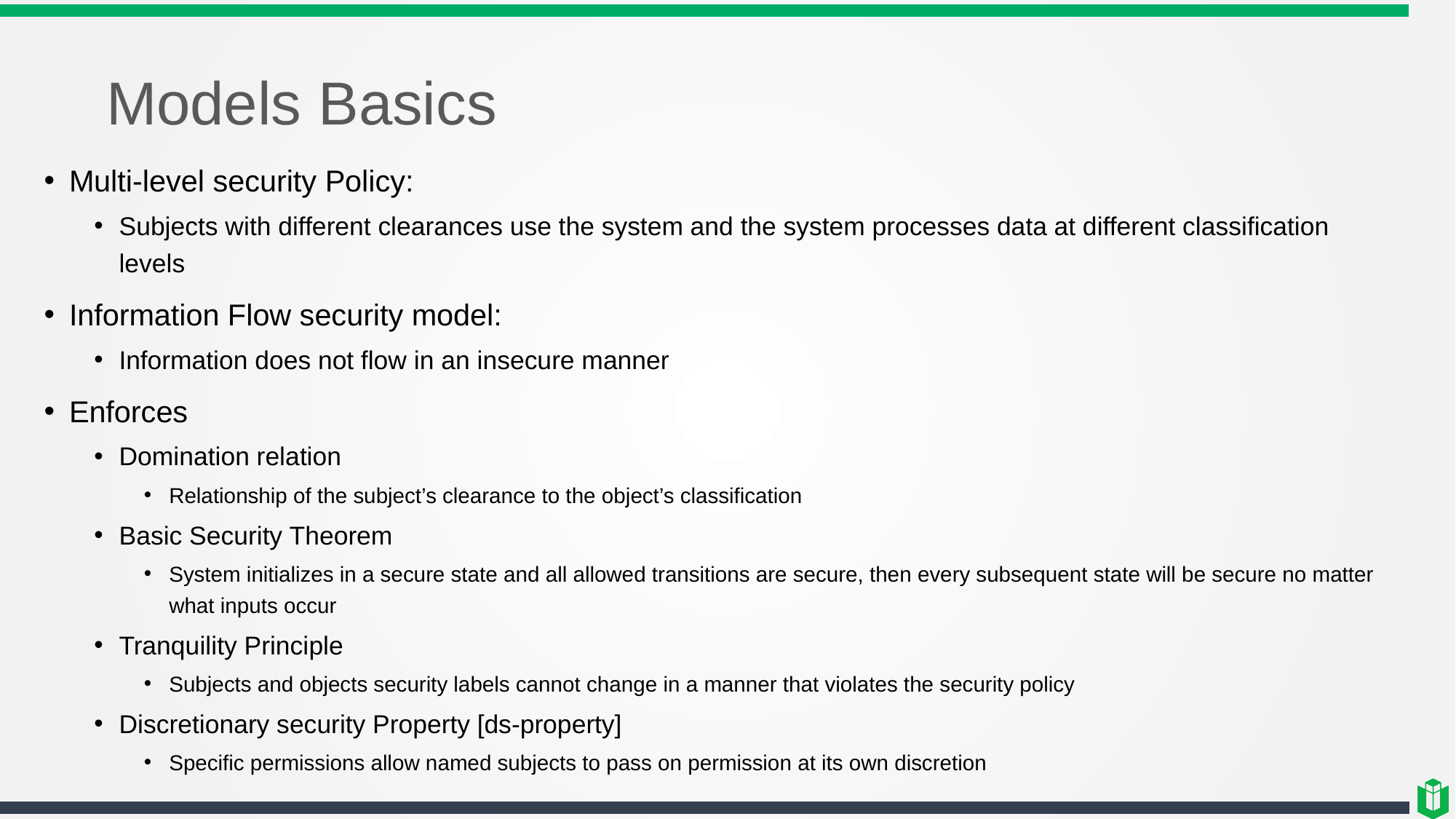

# Models Basics
Multi-level security Policy:
Subjects with different clearances use the system and the system processes data at different classification levels
Information Flow security model:
Information does not flow in an insecure manner
Enforces
Domination relation
Relationship of the subject’s clearance to the object’s classification
Basic Security Theorem
System initializes in a secure state and all allowed transitions are secure, then every subsequent state will be secure no matter what inputs occur
Tranquility Principle
Subjects and objects security labels cannot change in a manner that violates the security policy
Discretionary security Property [ds-property]
Specific permissions allow named subjects to pass on permission at its own discretion